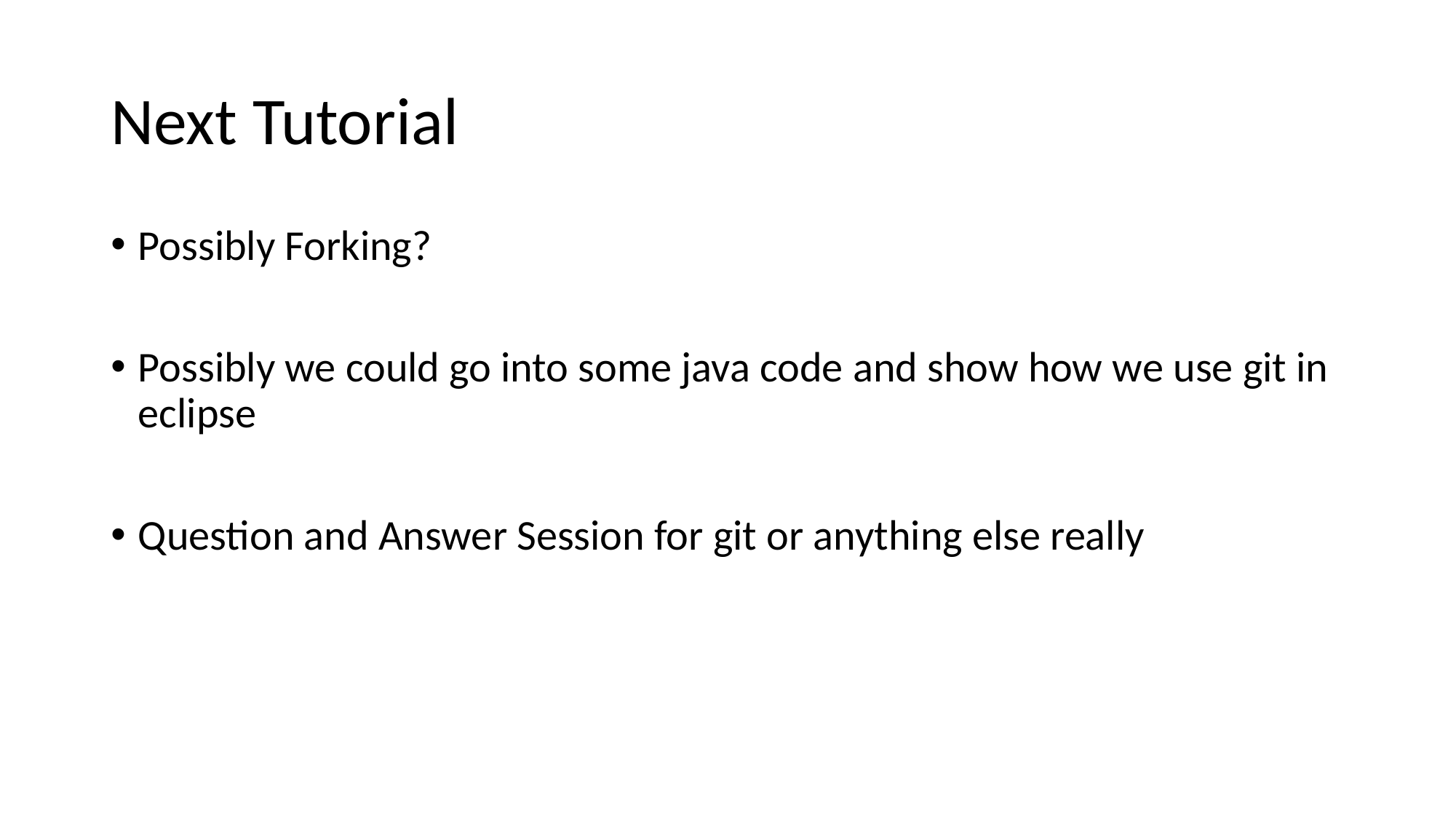

# Next Tutorial
Possibly Forking?

Possibly we could go into some java code and show how we use git in eclipse

Question and Answer Session for git or anything else really